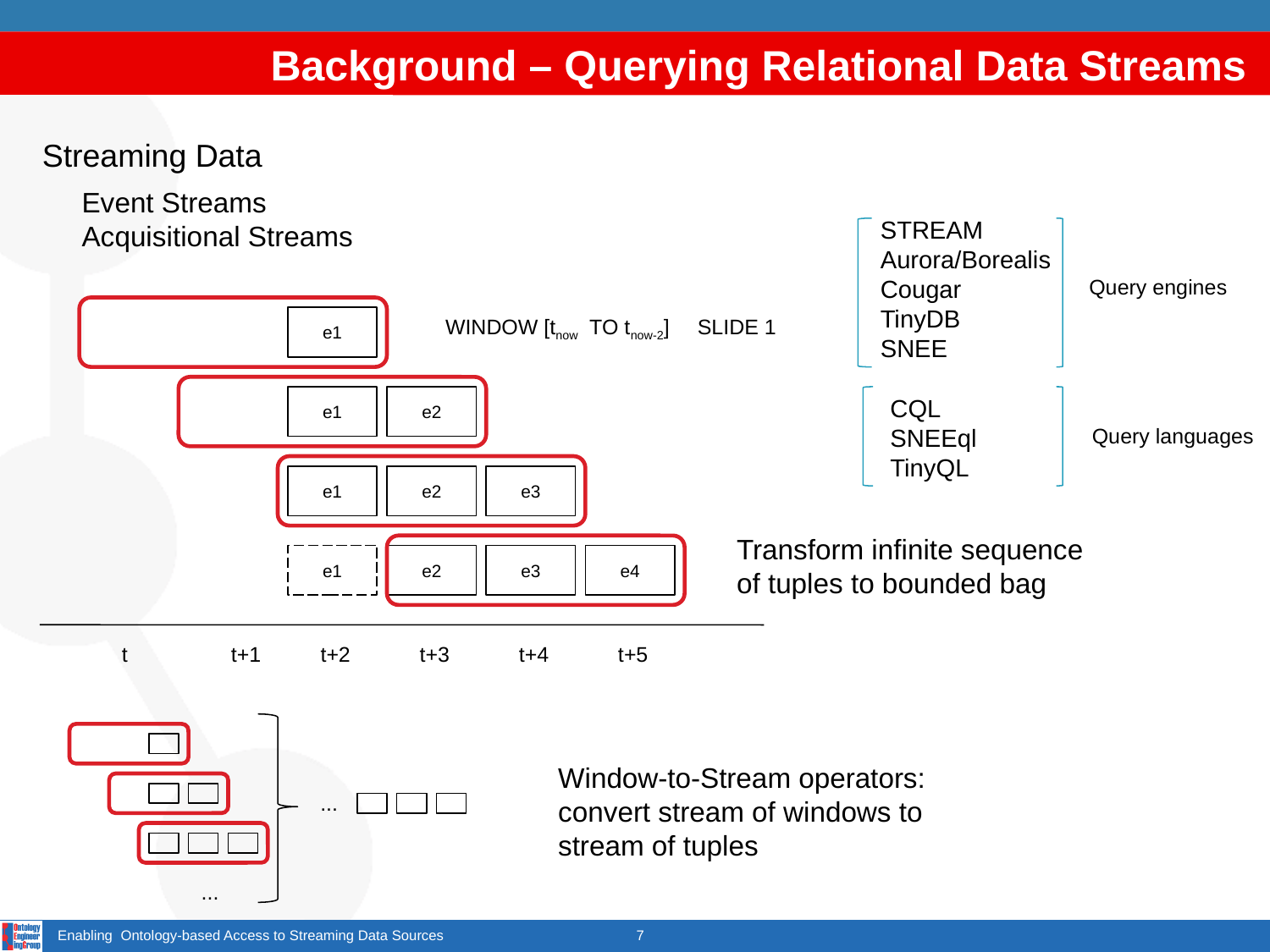

# Background – Querying Relational Data Streams
Streaming Data
Event Streams
Acquisitional Streams
STREAM
Aurora/Borealis
Cougar
TinyDB
SNEE

Query engines

e1
WINDOW [tnow  TO tnow-2]
SLIDE 1

CQL
SNEEql
TinyQL

e1
e2

Query languages

e1
e2
e3
Transform infinite sequence of tuples to bounded bag

e1
e2
e3
e4
t
t+1
t+2
t+3
t+4
t+5

Window-to-Stream operators: convert stream of windows to stream of tuples

...

...
Enabling  Ontology-based Access to Streaming Data Sources

7